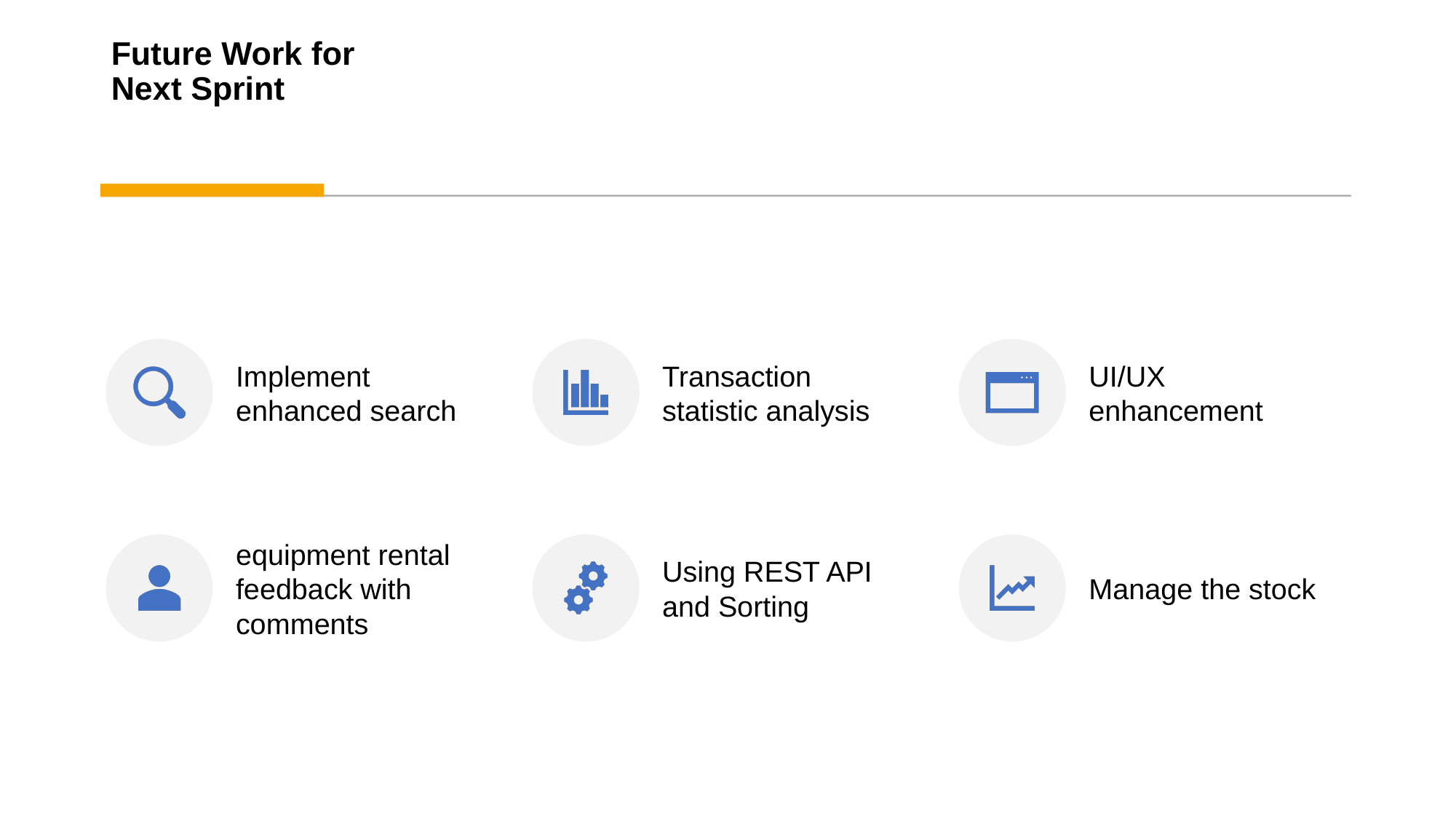

# Future Work for Next Sprint

Implement enhanced search
Transaction statistic analysis
UI/UX enhancement
equipment rental feedback with comments
Using REST API and Sorting
Manage the stock